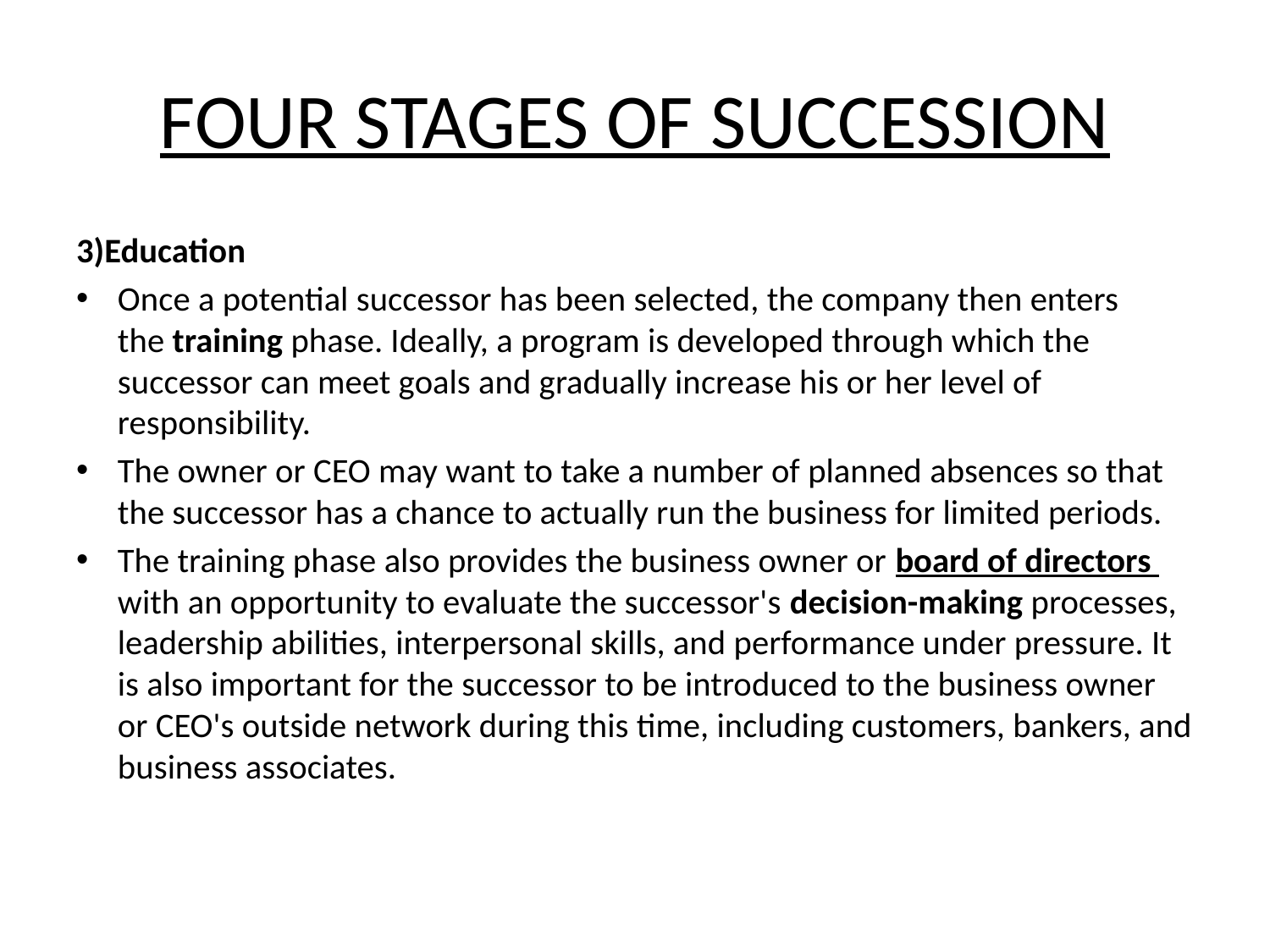

# FOUR STAGES OF SUCCESSION
3)Education
Once a potential successor has been selected, the company then enters the training phase. Ideally, a program is developed through which the successor can meet goals and gradually increase his or her level of responsibility.
The owner or CEO may want to take a number of planned absences so that the successor has a chance to actually run the business for limited periods.
The training phase also provides the business owner or board of directors with an opportunity to evaluate the successor's decision-making processes, leadership abilities, interpersonal skills, and performance under pressure. It is also important for the successor to be introduced to the business owner or CEO's outside network during this time, including customers, bankers, and business associates.